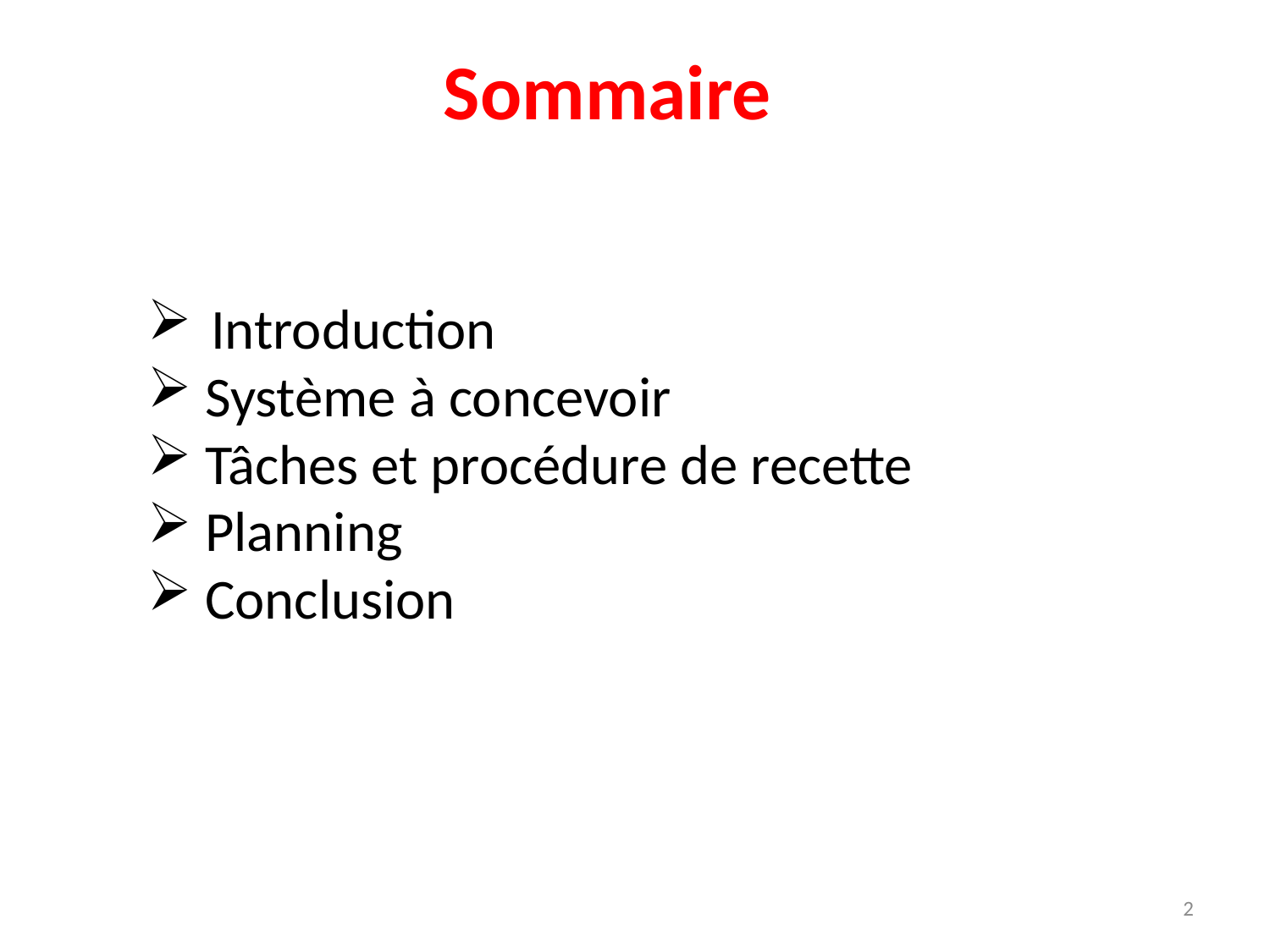

Sommaire
Introduction
 Système à concevoir
 Tâches et procédure de recette
 Planning
 Conclusion
2